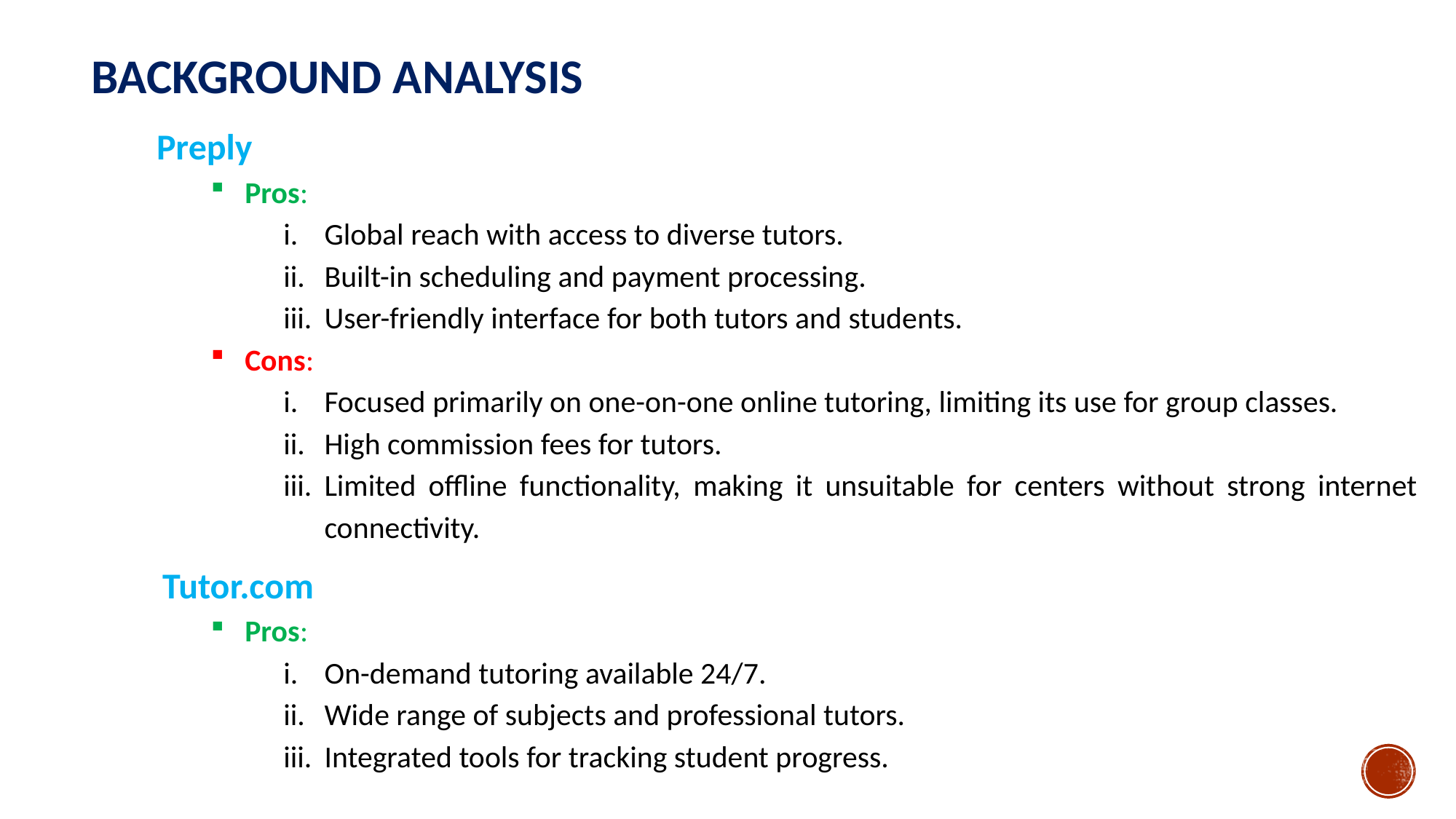

BACKGROUND ANALYSIS
   Preply
Pros:
Global reach with access to diverse tutors.
Built-in scheduling and payment processing.
User-friendly interface for both tutors and students.
Cons:
Focused primarily on one-on-one online tutoring, limiting its use for group classes.
High commission fees for tutors.
Limited offline functionality, making it unsuitable for centers without strong internet connectivity.
   Tutor.com
Pros:
On-demand tutoring available 24/7.
Wide range of subjects and professional tutors.
Integrated tools for tracking student progress.